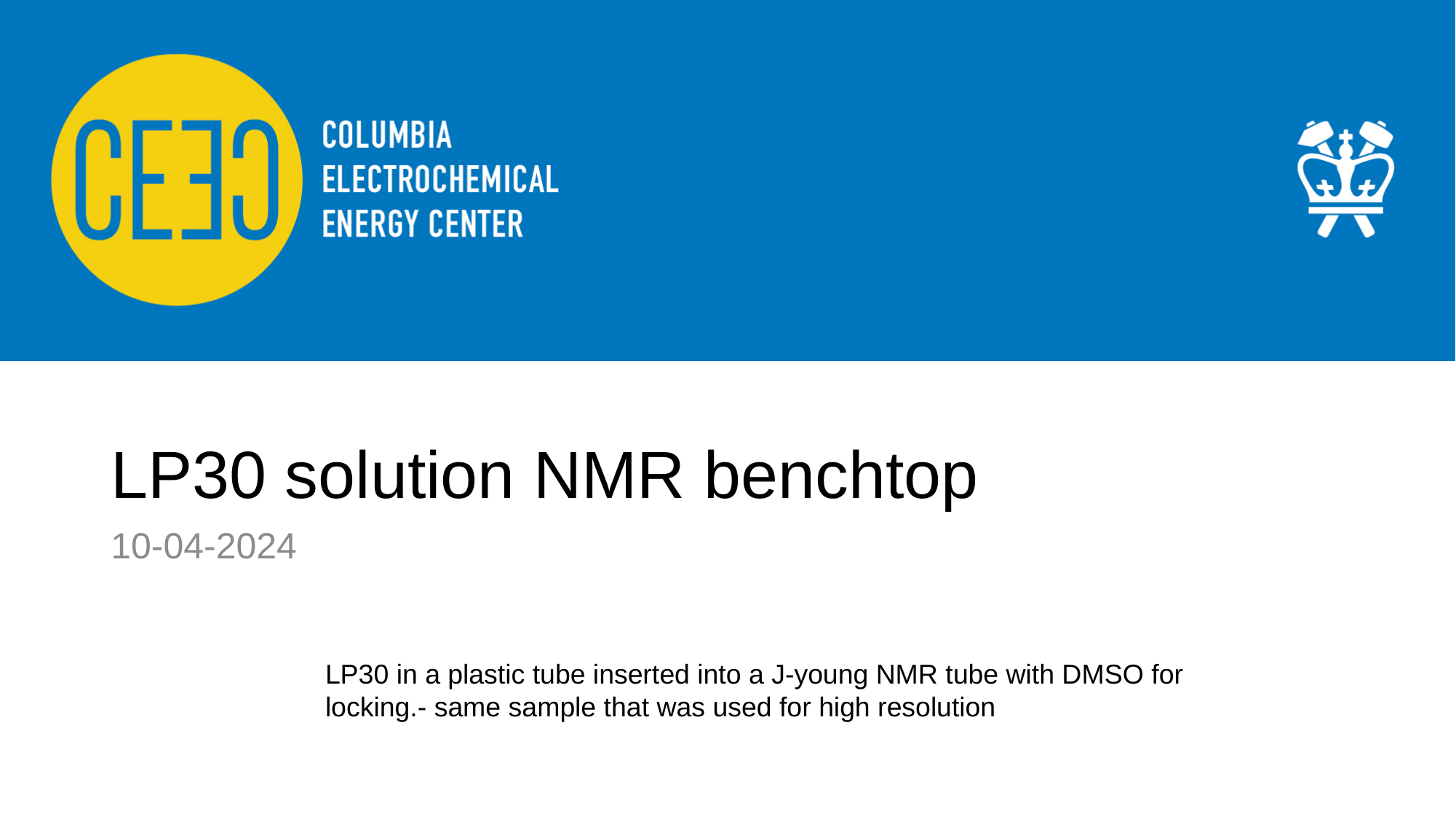

# LP30 solution NMR benchtop
10-04-2024
LP30 in a plastic tube inserted into a J-young NMR tube with DMSO for locking.- same sample that was used for high resolution